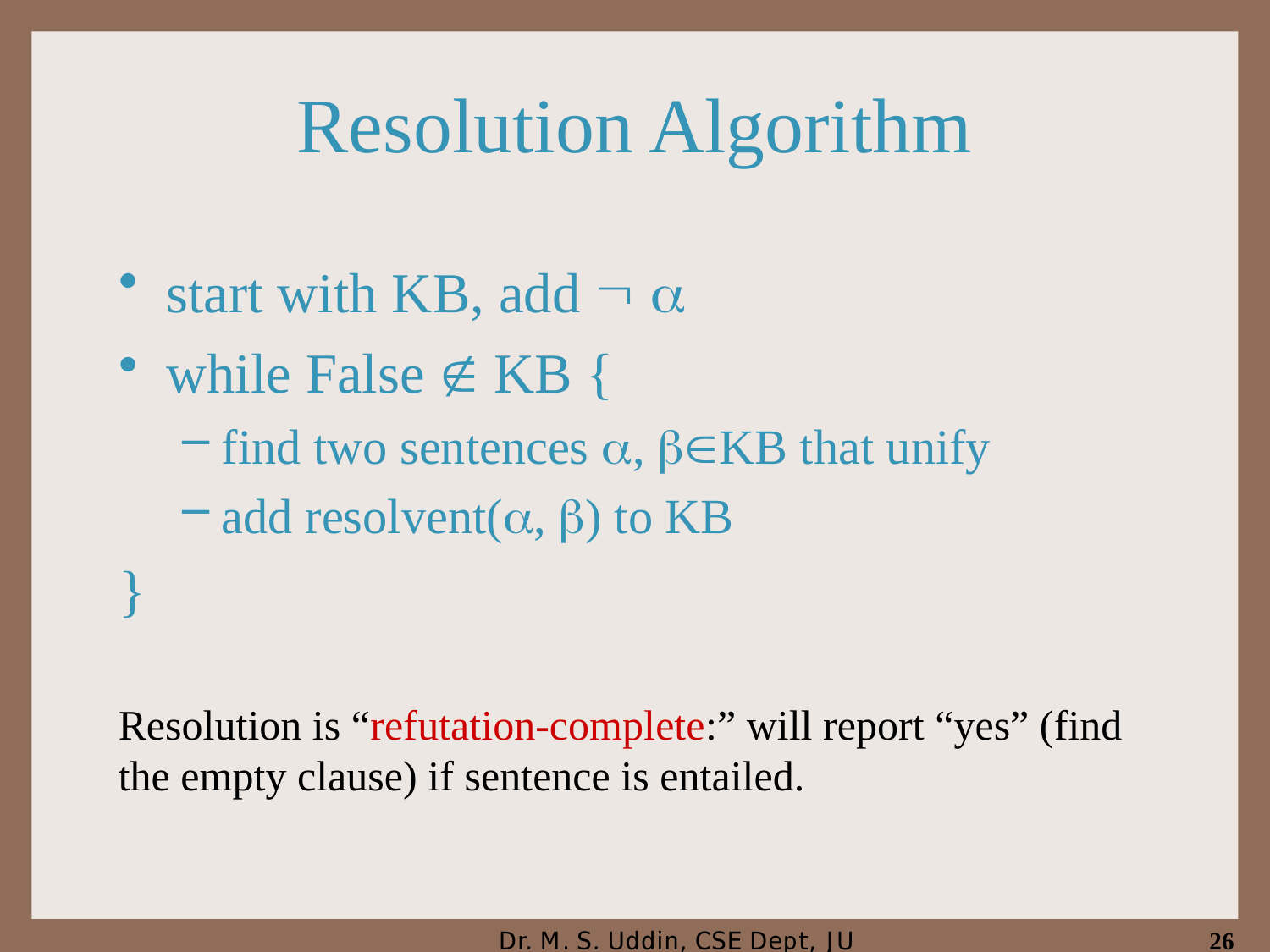

# Resolution Algorithm
start with KB, add ¬ α
while False ∉ KB {
find two sentences α, β∈KB that unify
add resolvent(α, β) to KB
}
Resolution is “refutation-complete:” will report “yes” (find the empty clause) if sentence is entailed.
26
Dr. M. S. Uddin, CSE Dept, JU